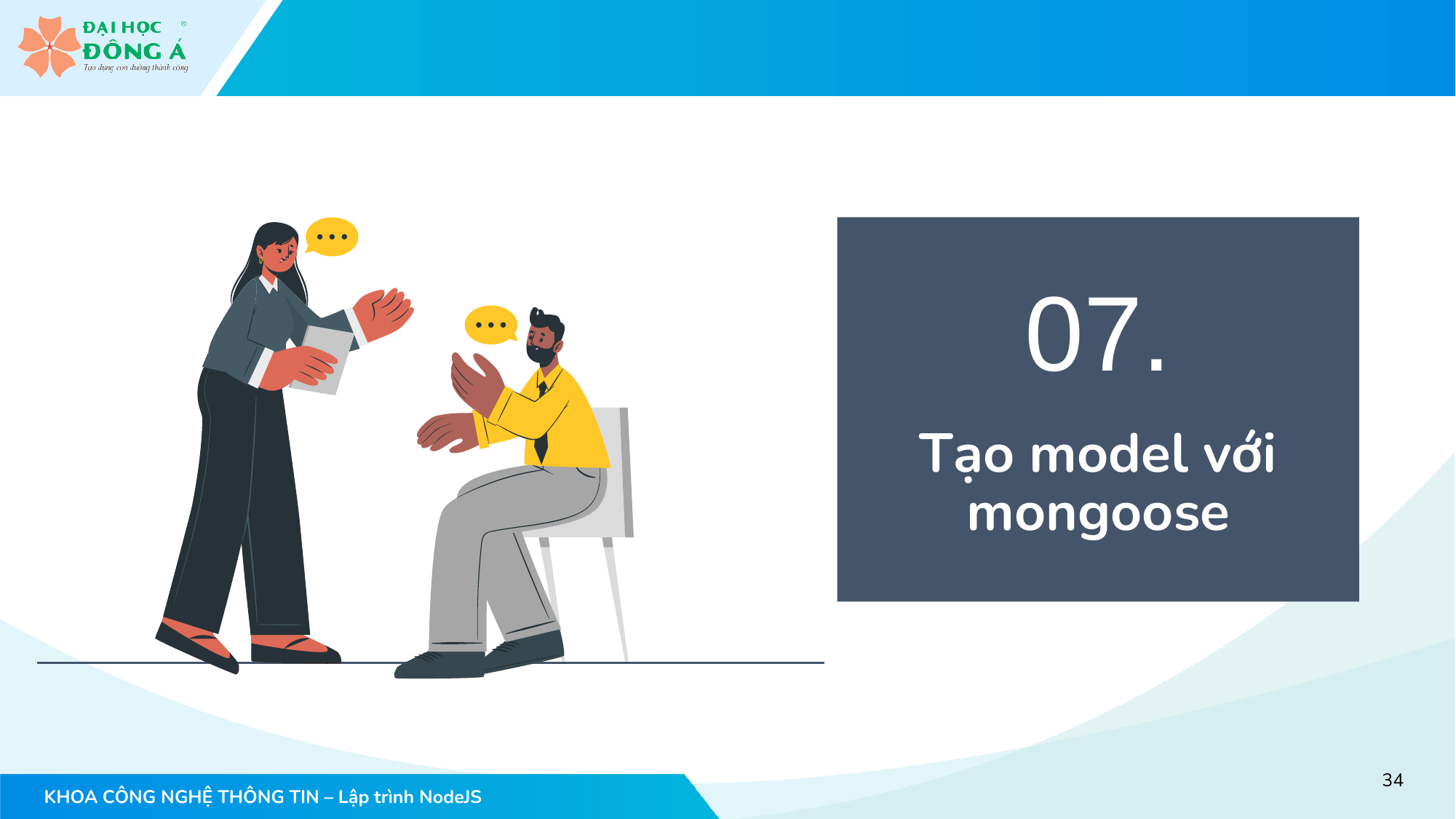

07.
Tạo model với mongoose
34
KHOA CÔNG NGHỆ THÔNG TIN – Lập trình NodeJS